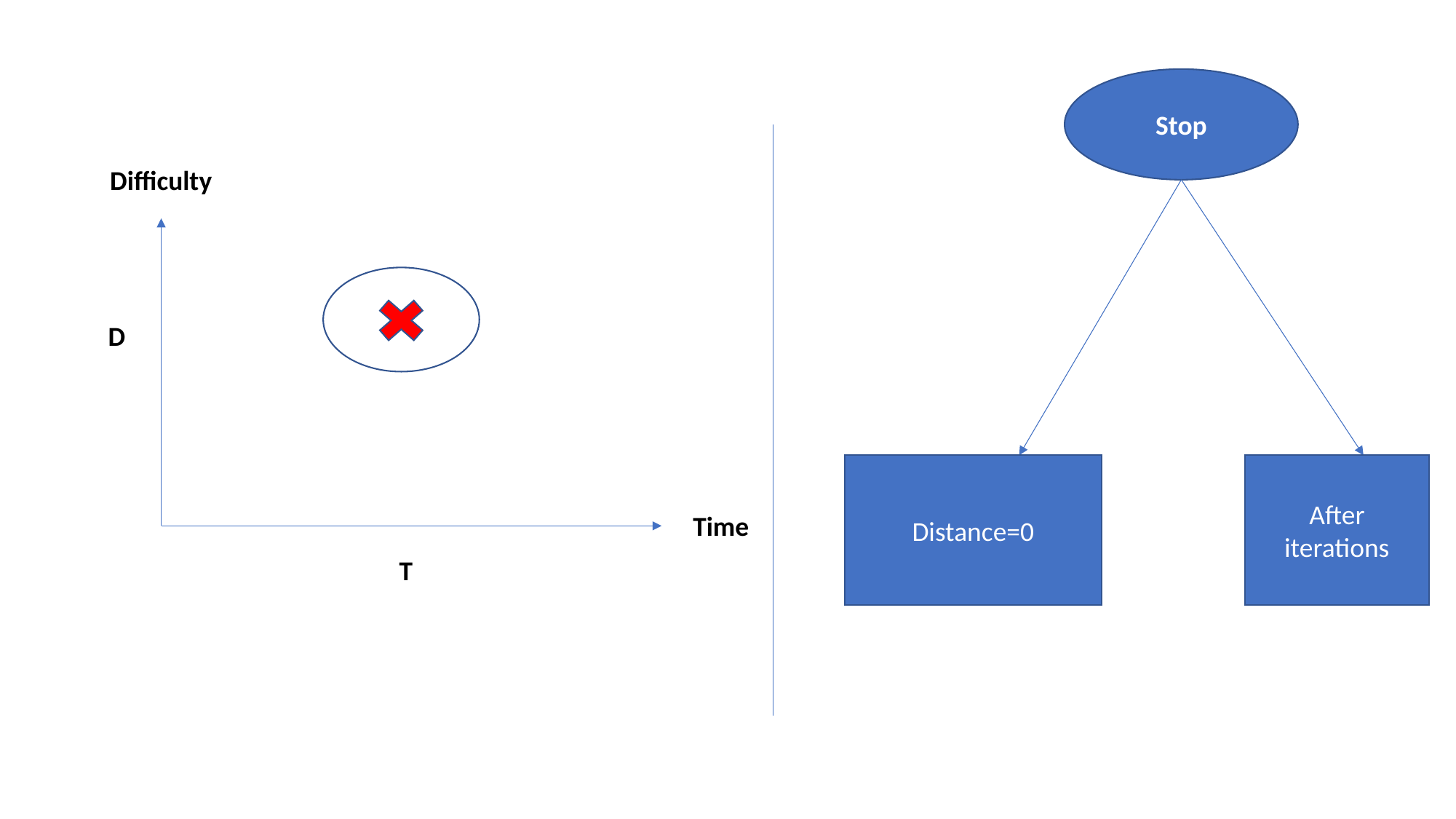

Stop
Difficulty

D
Distance=0
After iterations
Time
T